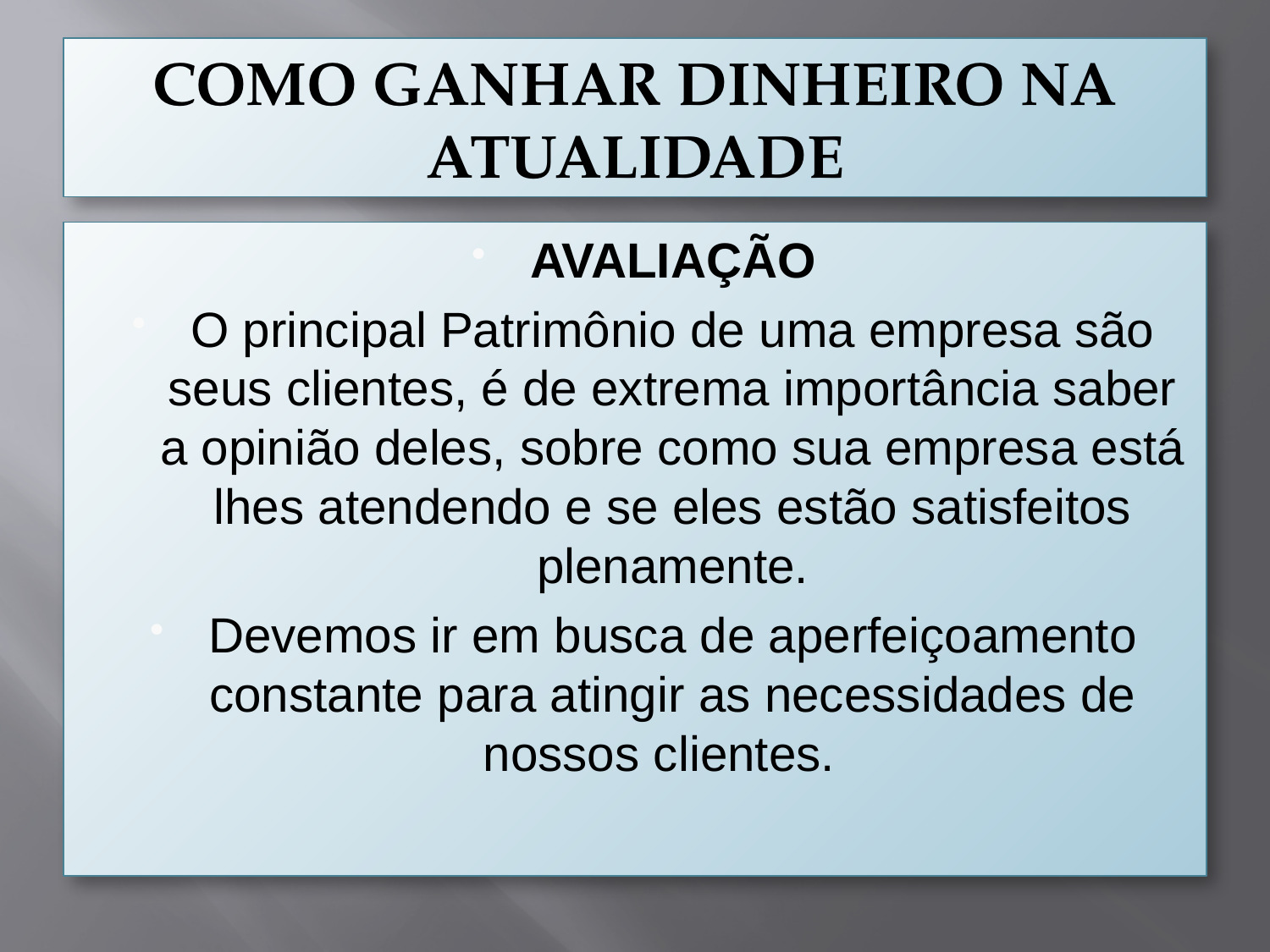

# COMO GANHAR DINHEIRO NA ATUALIDADE
AVALIAÇÃO
O principal Patrimônio de uma empresa são seus clientes, é de extrema importância saber a opinião deles, sobre como sua empresa está lhes atendendo e se eles estão satisfeitos plenamente.
Devemos ir em busca de aperfeiçoamento constante para atingir as necessidades de nossos clientes.